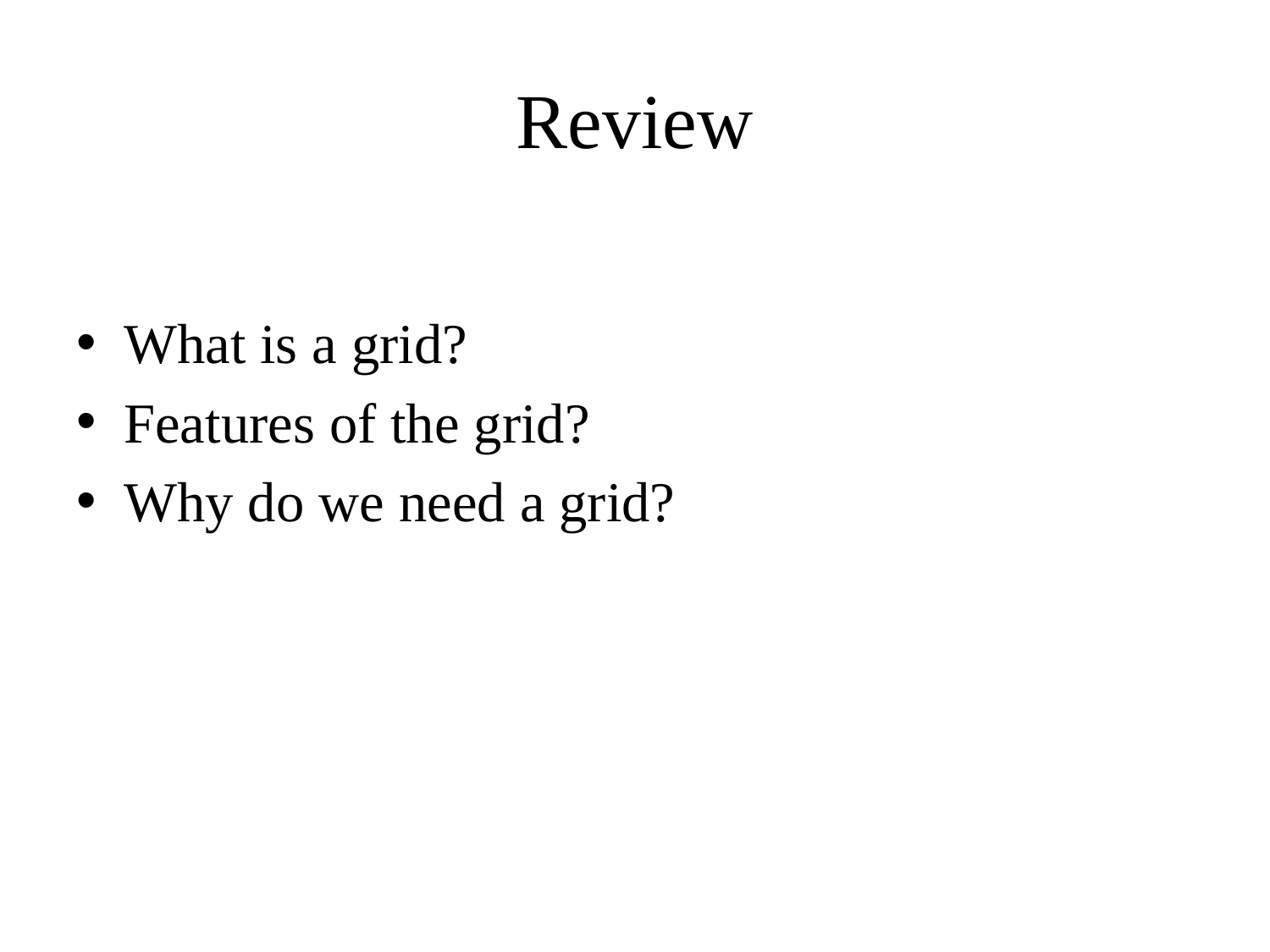

# Review

What is a grid?
Features of the grid?
Why do we need a grid?